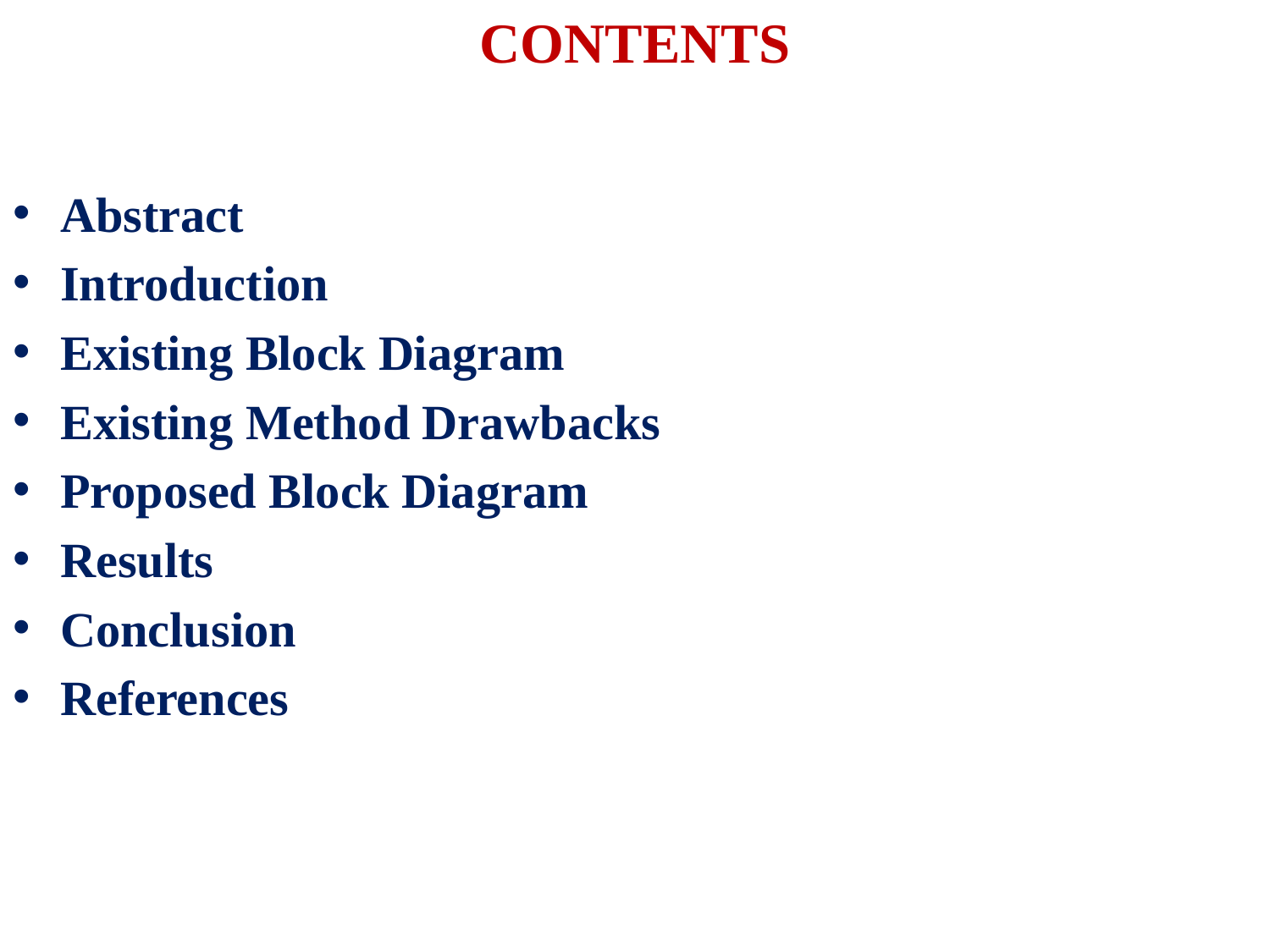

CONTENTS

Abstract
Introduction
Existing Block Diagram
Existing Method Drawbacks
Proposed Block Diagram
Results
Conclusion
References